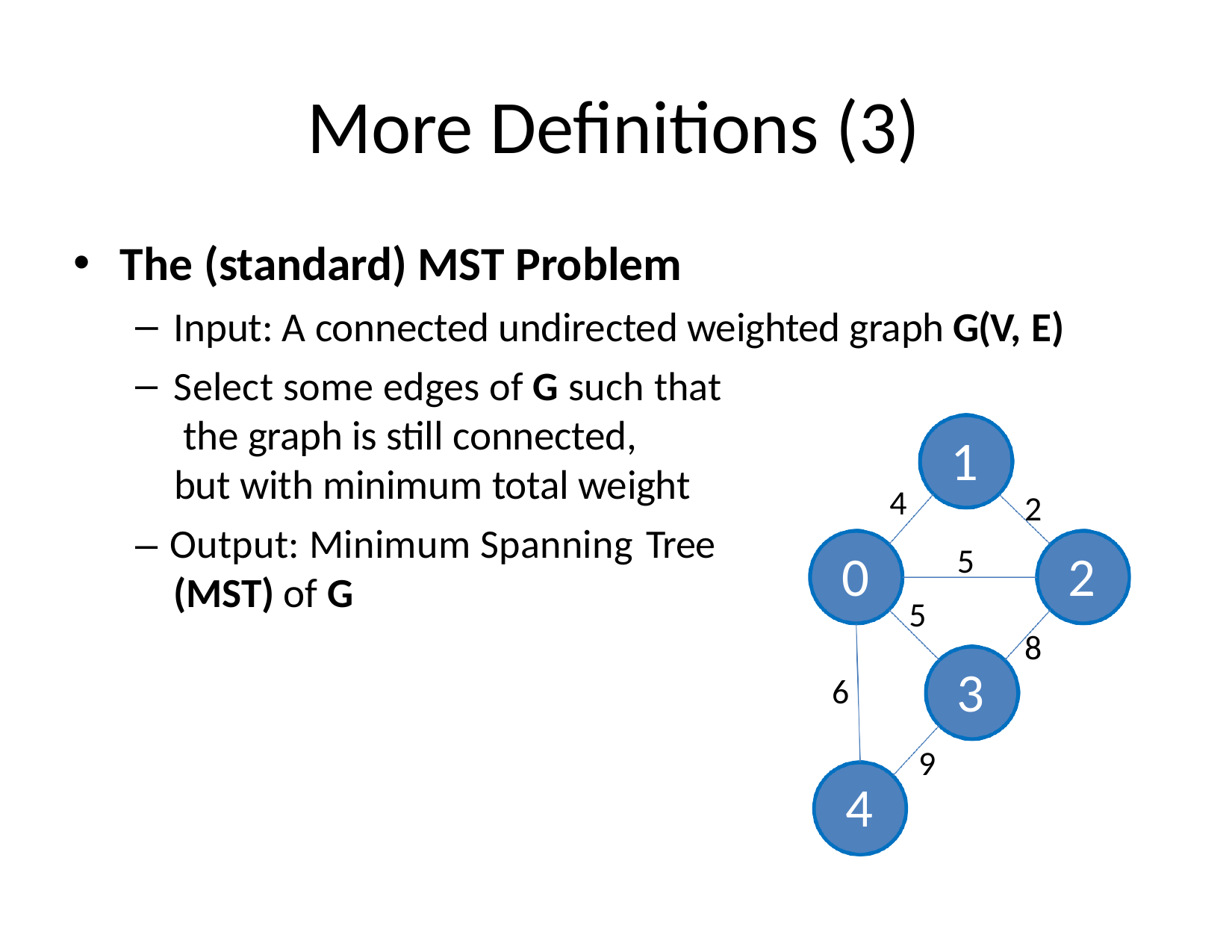

# More Definitions (3)
The (standard) MST Problem
Input: A connected undirected weighted graph G(V, E)
Select some edges of G such that  the graph is still connected,

1
5
but with minimum total weight
4
2
– Output: Minimum Spanning Tree
(MST) of G
0
2
5
8
3
6
9
4